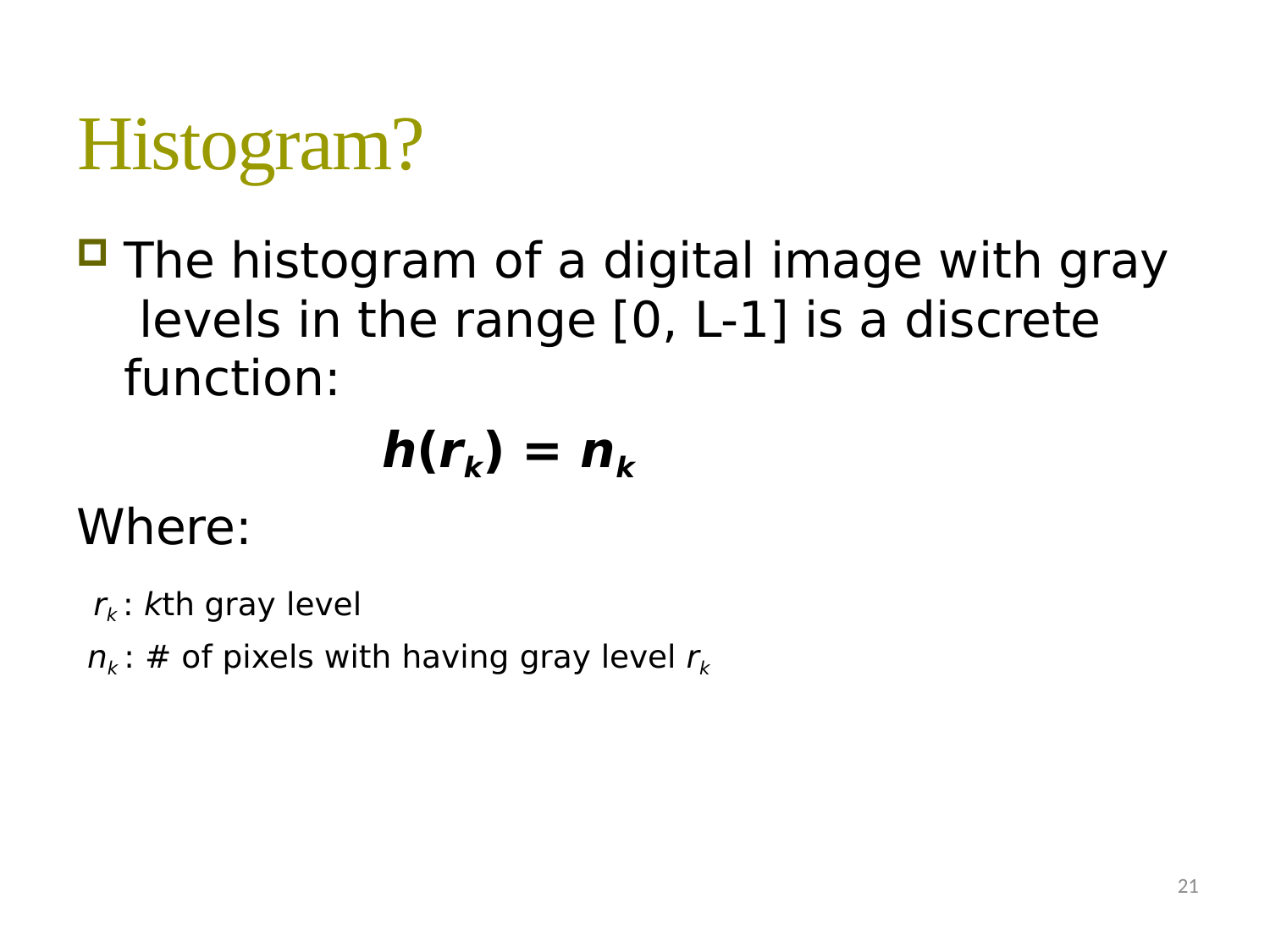

# Histogram?
The histogram of a digital image with gray  levels in the range [0, L-1] is a discrete  function:
h(rk) = nk
Where:
rk : kth gray level
nk : # of pixels with having gray level rk
21